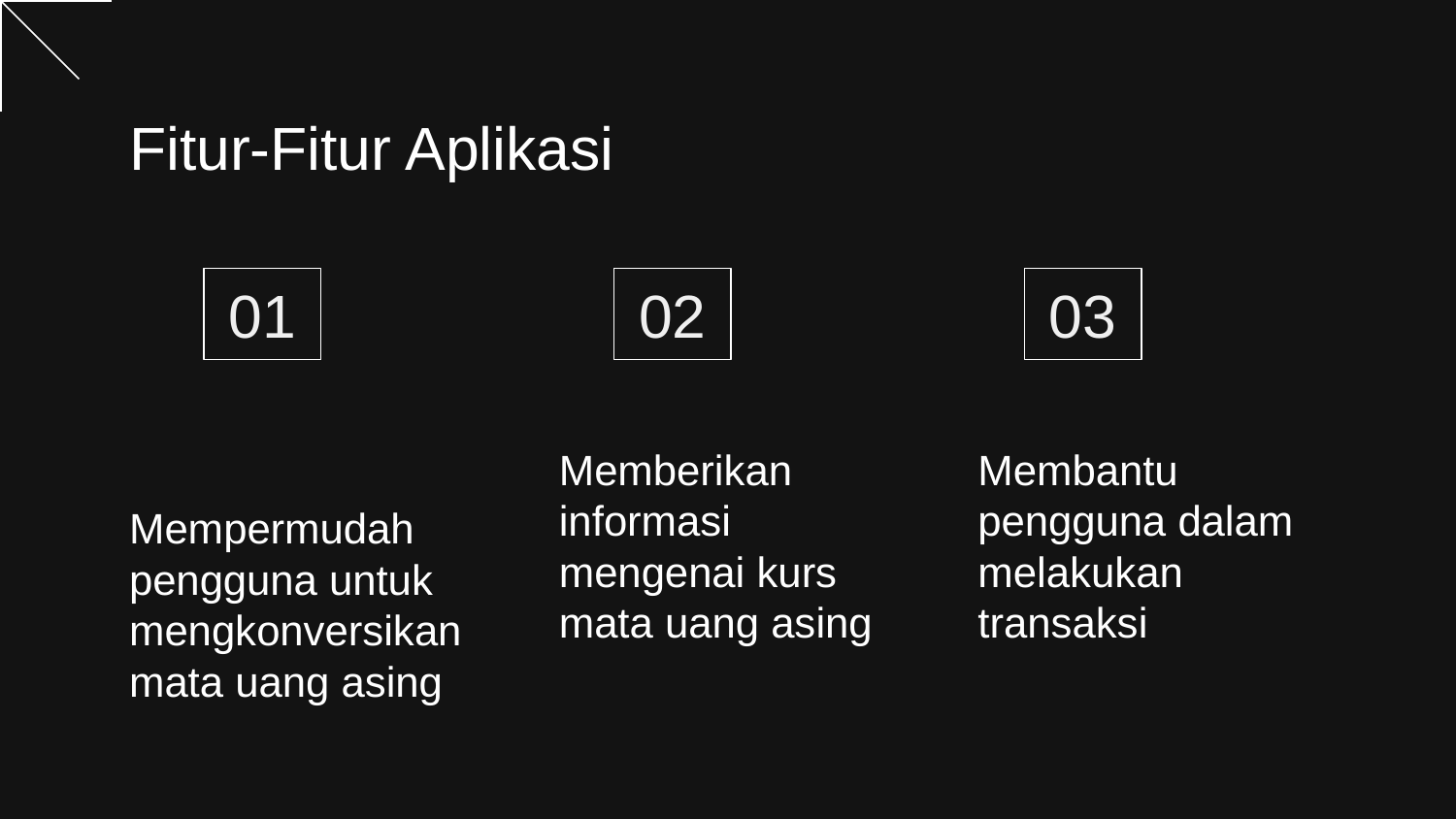

# Fitur-Fitur Aplikasi
01
02
03
Mempermudah pengguna untuk mengkonversikan mata uang asing
Memberikan informasi mengenai kurs mata uang asing
Membantu pengguna dalam melakukan transaksi